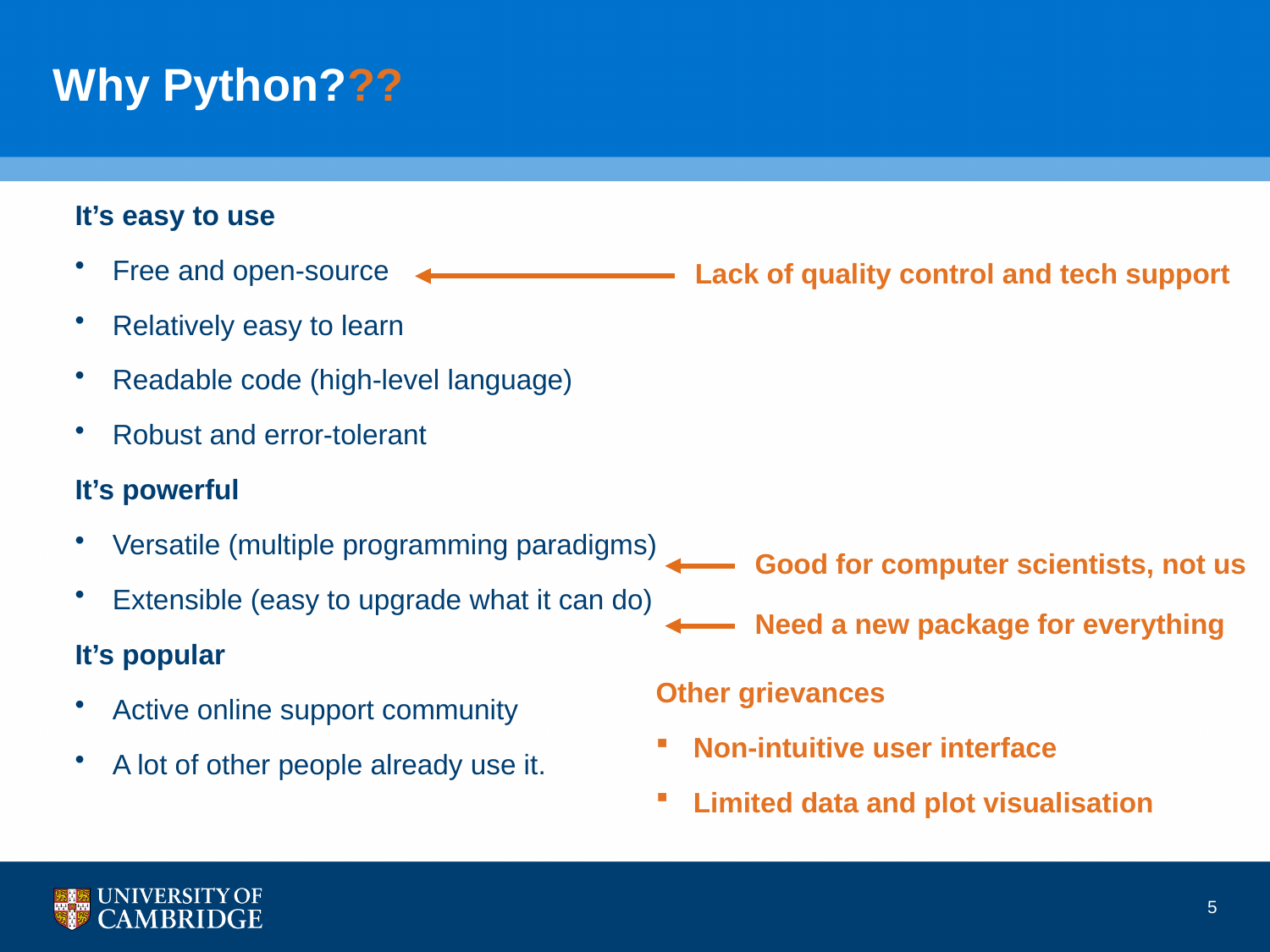

# Why Python???
It’s easy to use
Free and open-source
Relatively easy to learn
Readable code (high-level language)
Robust and error-tolerant
It’s powerful
Versatile (multiple programming paradigms)
Extensible (easy to upgrade what it can do)
It’s popular
Active online support community
A lot of other people already use it.
Lack of quality control and tech support
Good for computer scientists, not us
Need a new package for everything
Other grievances
Non-intuitive user interface
Limited data and plot visualisation
5